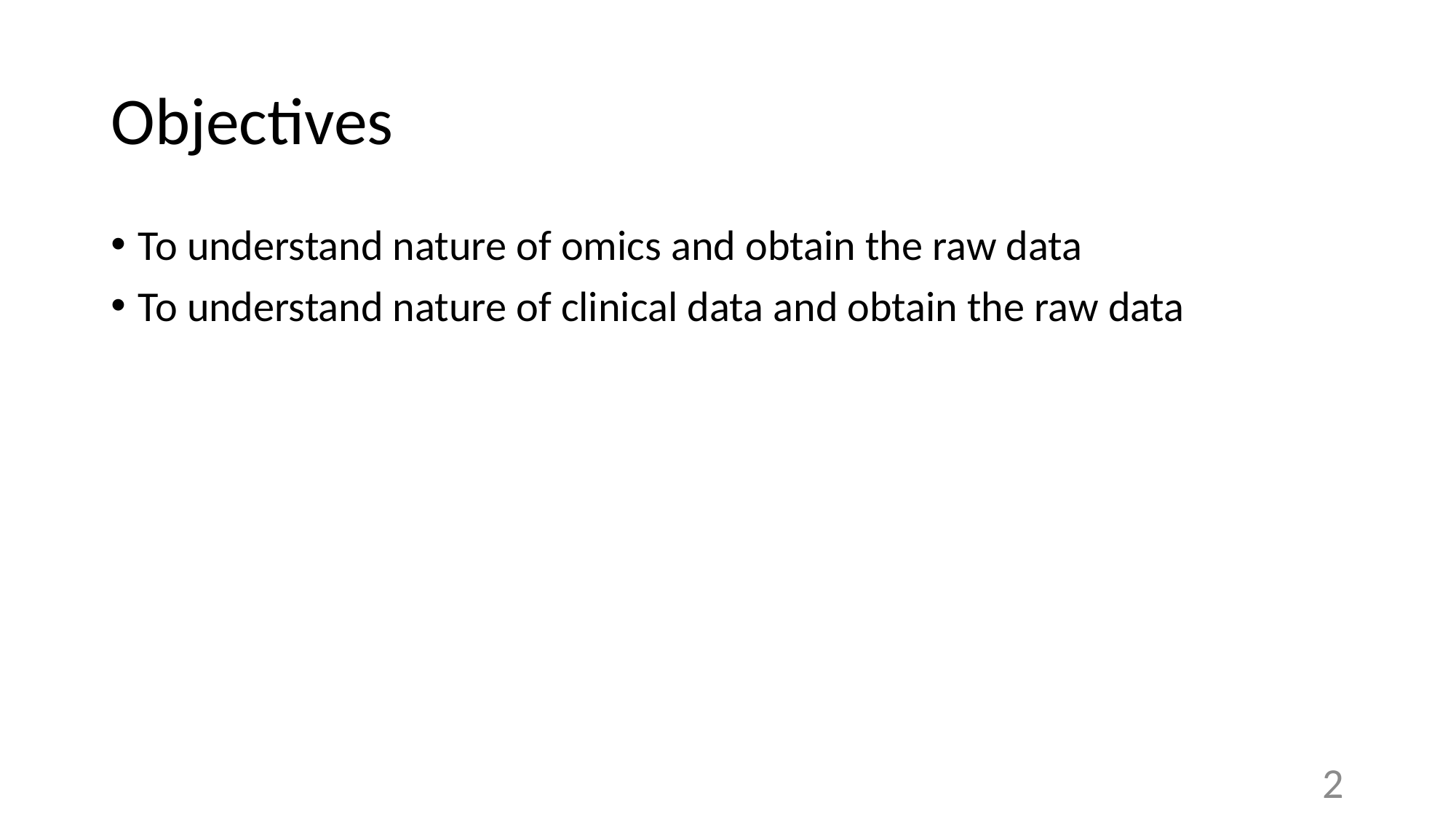

# Objectives
To understand nature of omics and obtain the raw data
To understand nature of clinical data and obtain the raw data
2